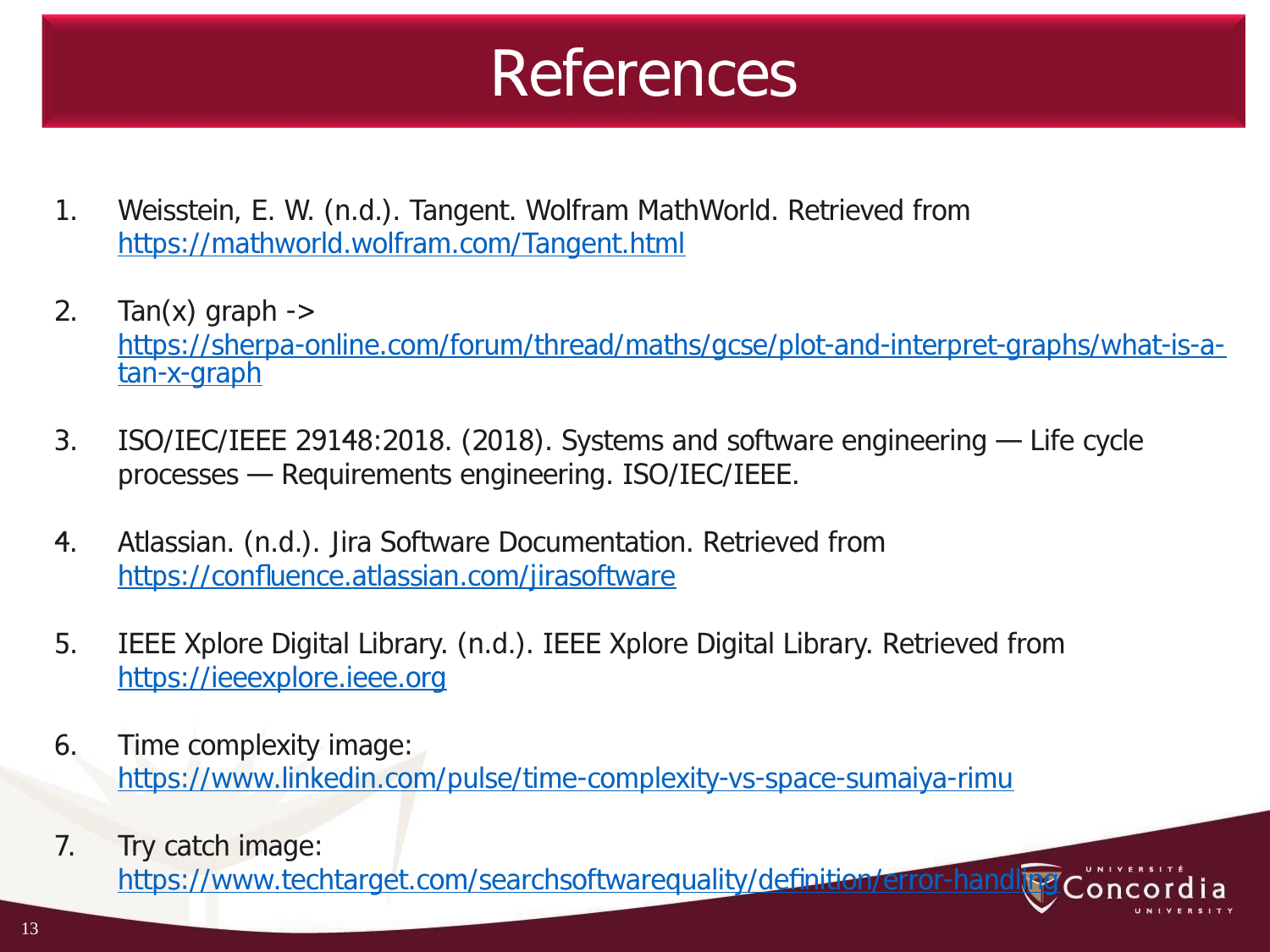

References
Weisstein, E. W. (n.d.). Tangent. Wolfram MathWorld. Retrieved from https://mathworld.wolfram.com/Tangent.html

Tan(x) graph -> https://sherpa-online.com/forum/thread/maths/gcse/plot-and-interpret-graphs/what-is-a-tan-x-graph

ISO/IEC/IEEE 29148:2018. (2018). Systems and software engineering — Life cycle processes — Requirements engineering. ISO/IEC/IEEE.

Atlassian. (n.d.). Jira Software Documentation. Retrieved from https://confluence.atlassian.com/jirasoftware

IEEE Xplore Digital Library. (n.d.). IEEE Xplore Digital Library. Retrieved from https://ieeexplore.ieee.org

Time complexity image: https://www.linkedin.com/pulse/time-complexity-vs-space-sumaiya-rimu

Try catch image: https://www.techtarget.com/searchsoftwarequality/definition/error-handling

13